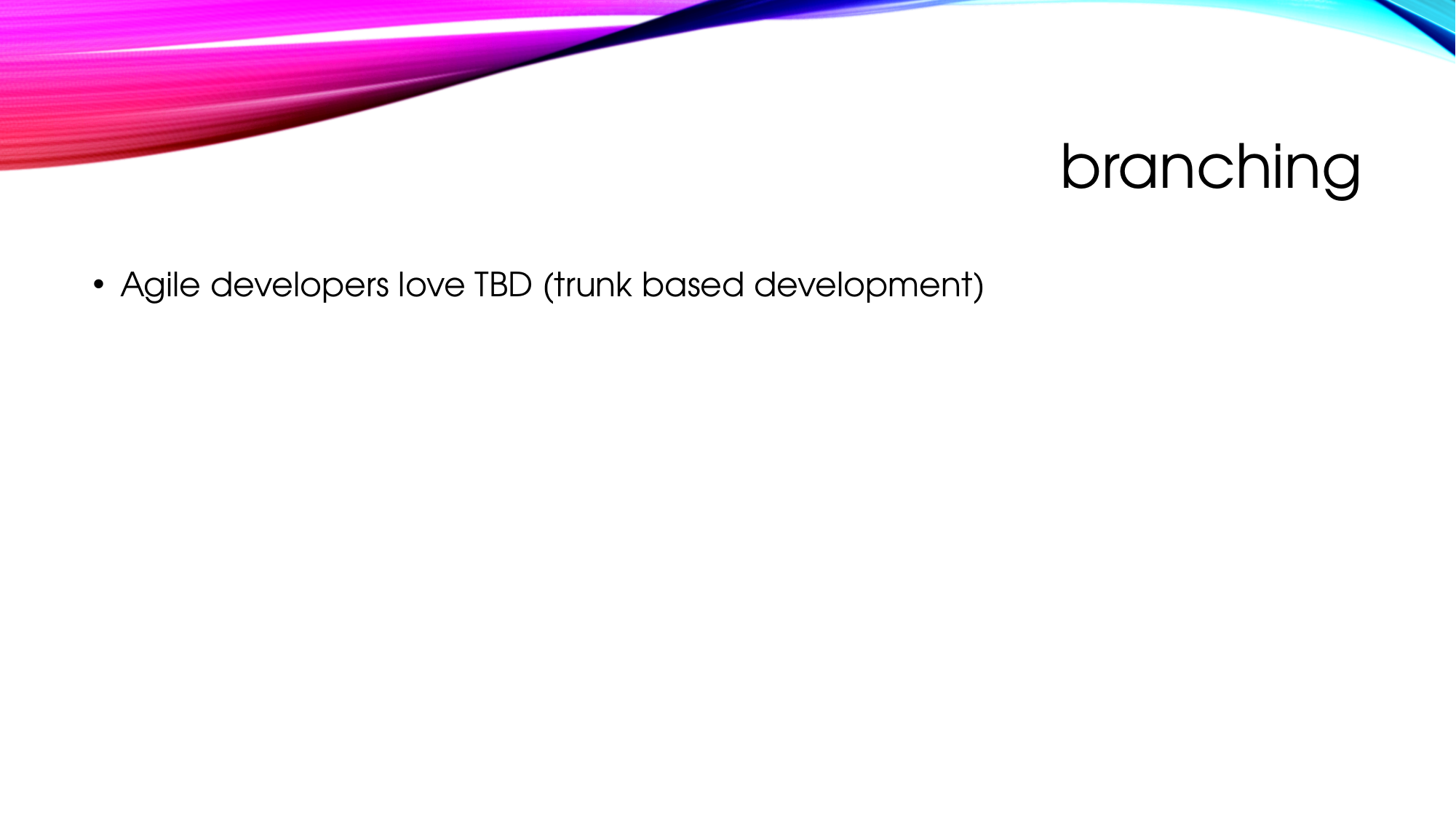

# branching
Agile developers love TBD (trunk based development)